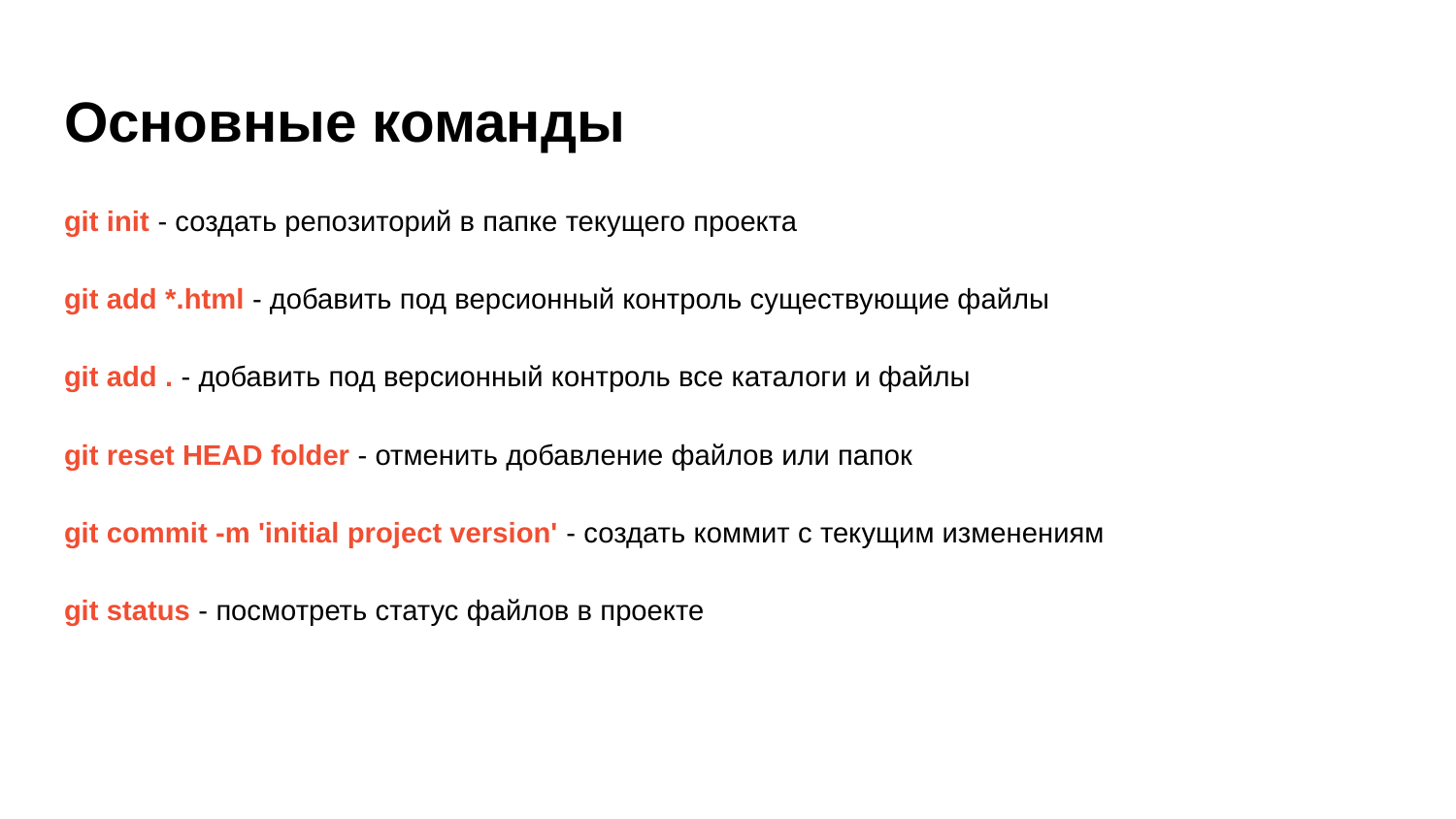

# Основные команды
git init - создать репозиторий в папке текущего проекта

git add *.html - добавить под версионный контроль существующие файлы

git add . - добавить под версионный контроль все каталоги и файлы

git reset HEAD folder - отменить добавление файлов или папок

git commit -m 'initial project version' - создать коммит с текущим изменениям

git status - посмотреть статус файлов в проекте